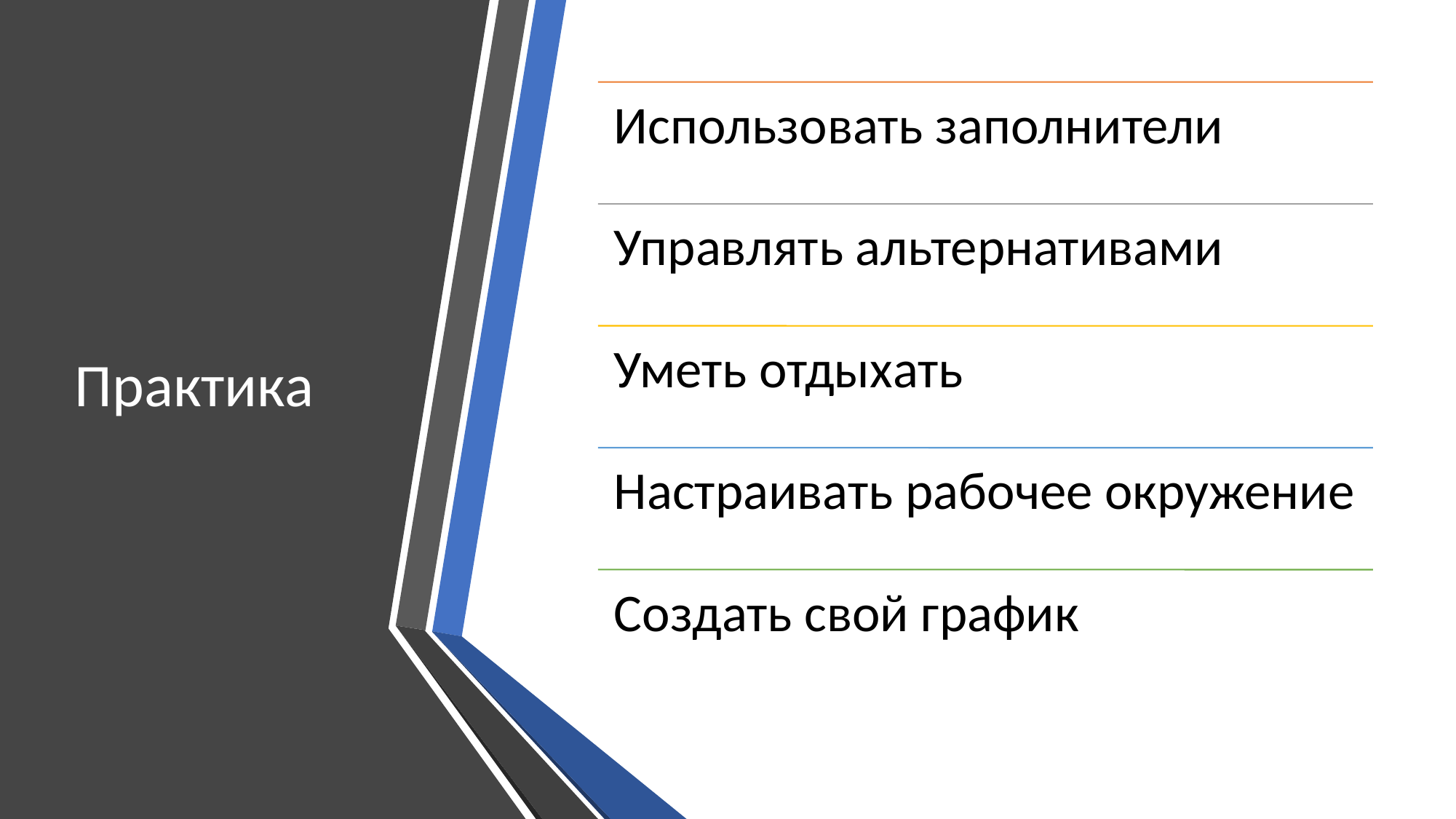

# Практика
Использовать заполнители
Управлять альтернативами
Уметь отдыхать
Настраивать рабочее окружение
Создать свой график